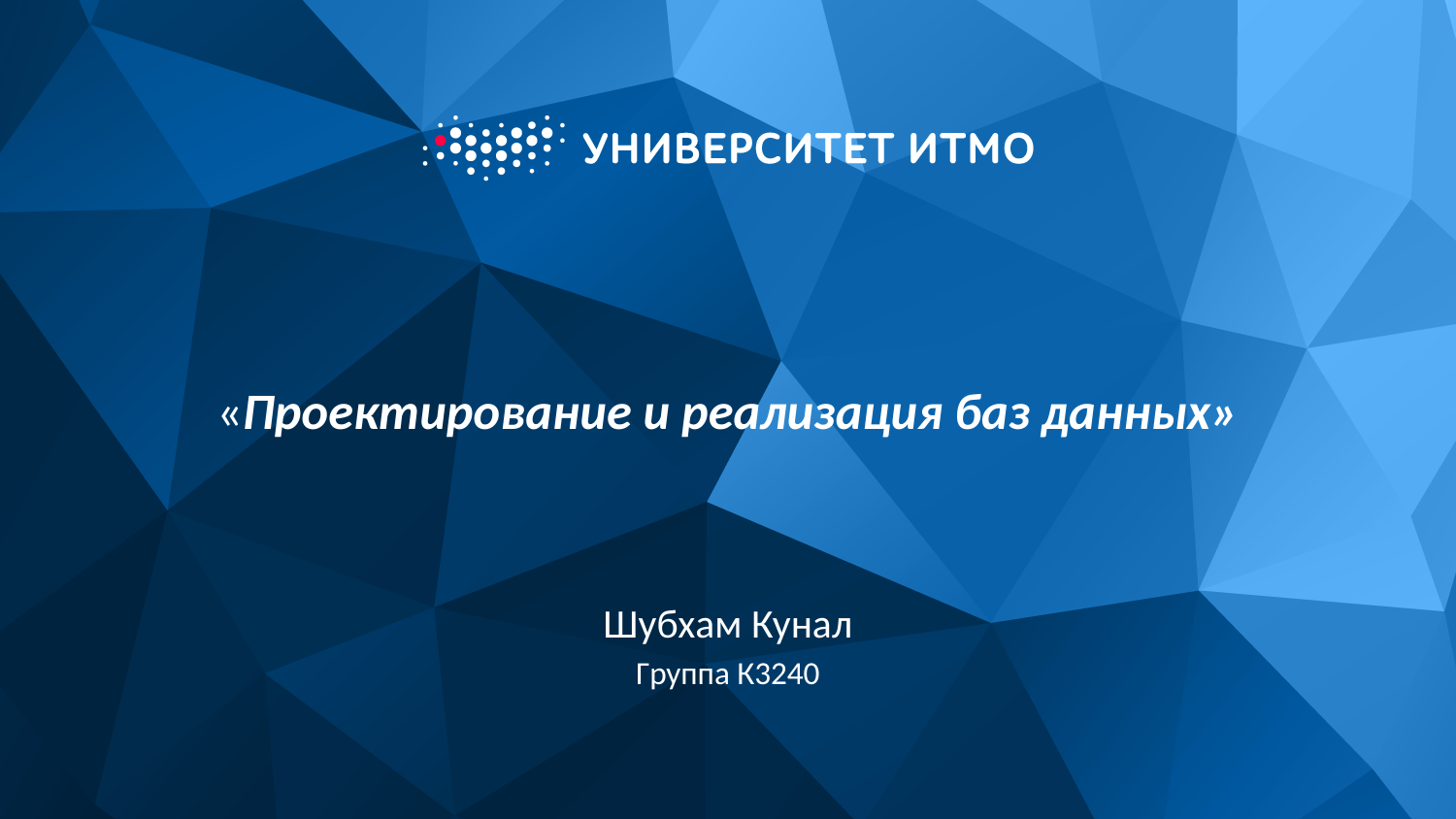

# «Проектирование и реализация баз данных»
Шубхам Кунал
Группа К3240